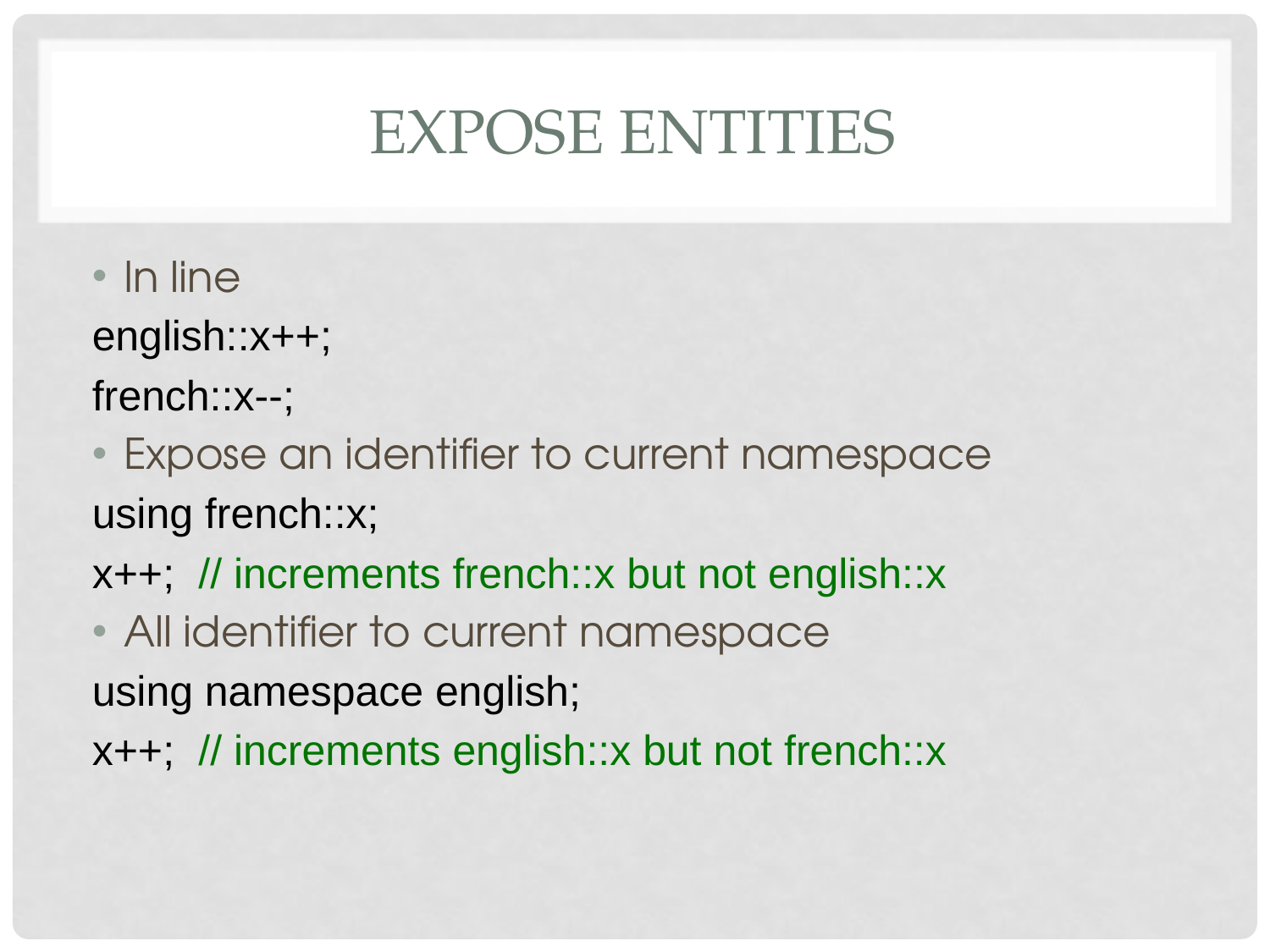

# Expose entities
In line
english::x++;
french::x--;
Expose an identifier to current namespace
using french::x;
x++;  // increments french::x but not english::x
All identifier to current namespace
using namespace english;
x++;  // increments english::x but not french::x